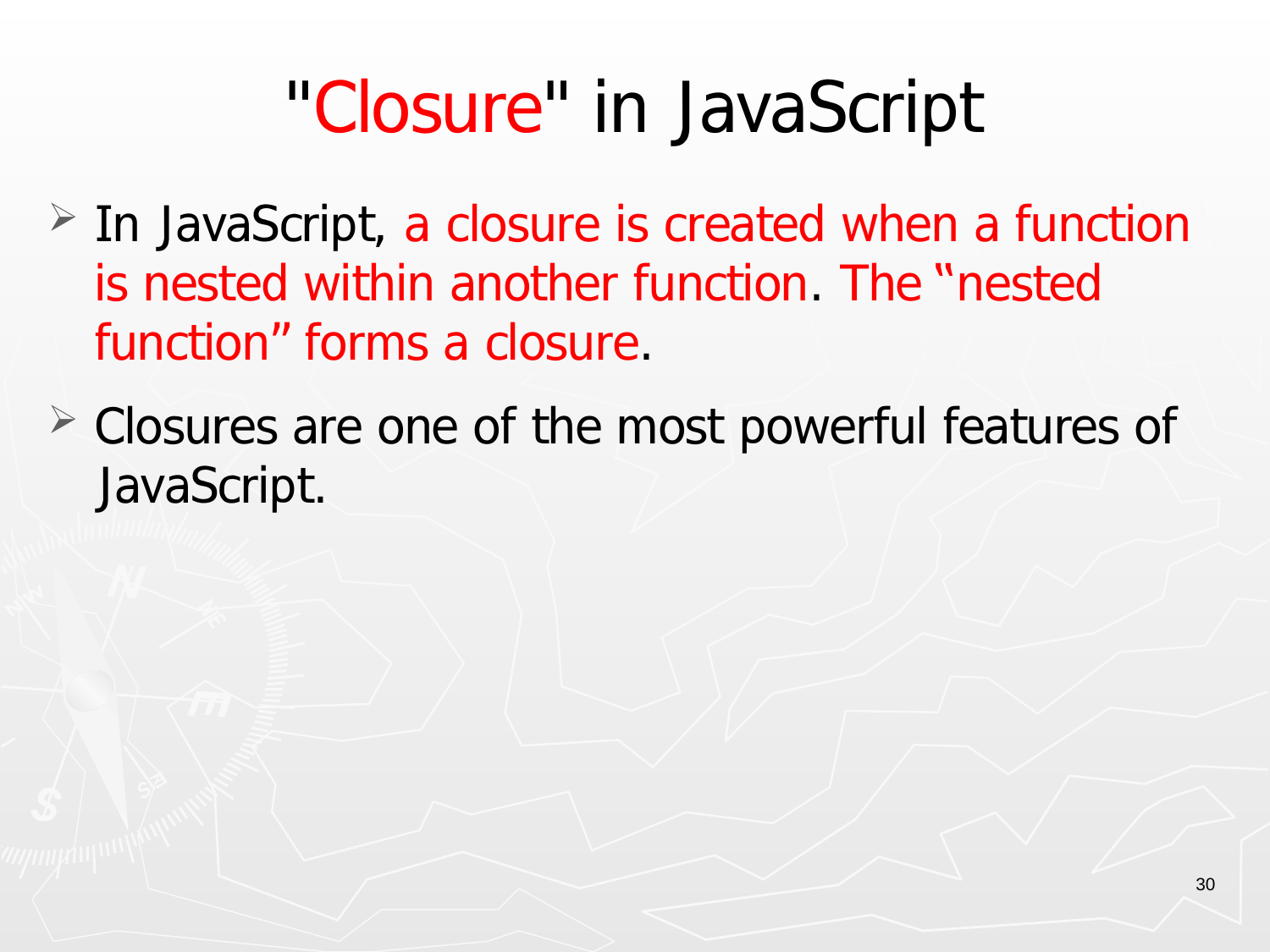

# "Closure" in JavaScript
In JavaScript, a closure is created when a function is nested within another function. The “nested function” forms a closure.

Closures are one of the most powerful features of JavaScript.

30